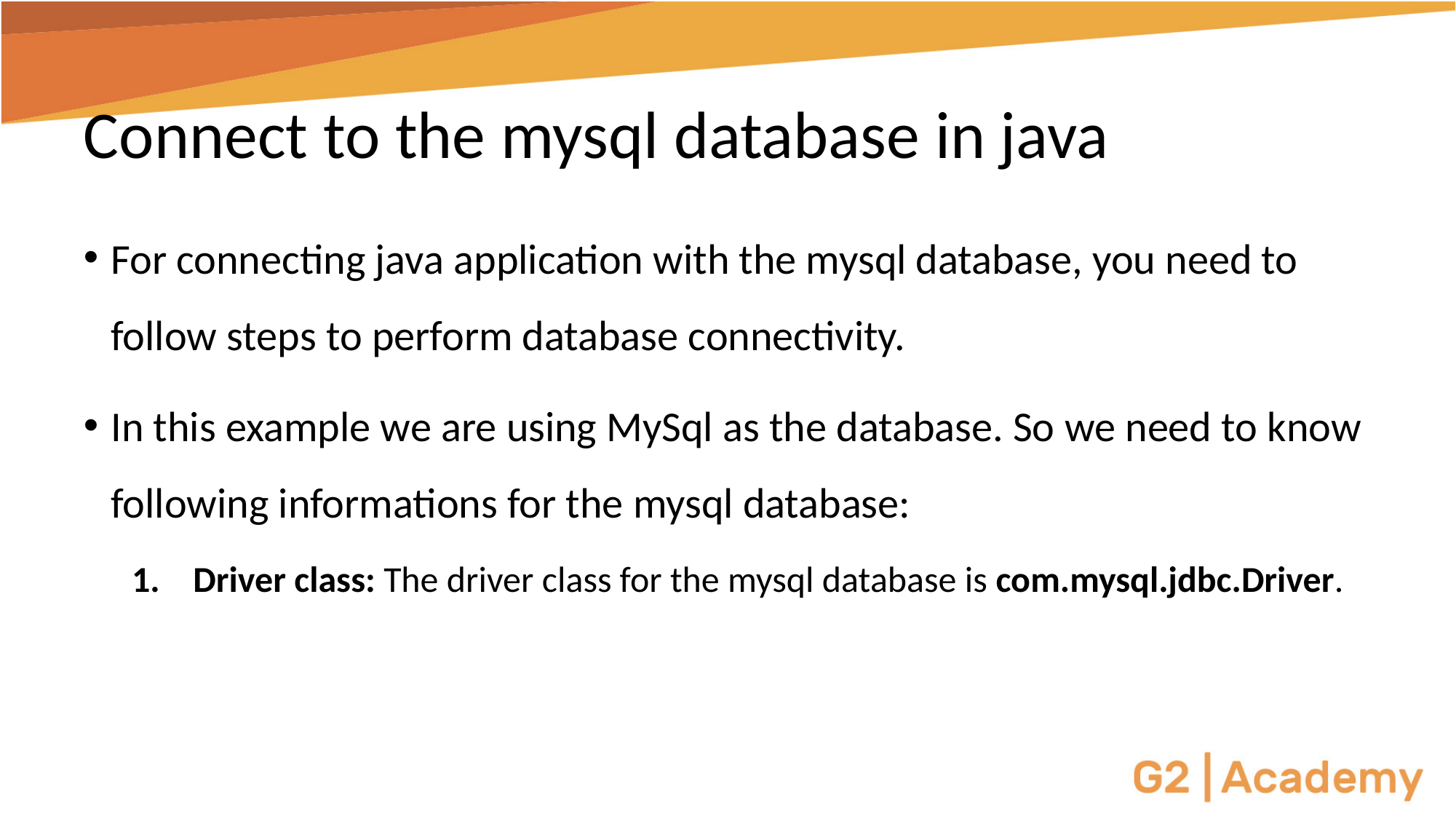

# Connect to the mysql database in java
For connecting java application with the mysql database, you need to follow steps to perform database connectivity.
In this example we are using MySql as the database. So we need to know following informations for the mysql database:
Driver class: The driver class for the mysql database is com.mysql.jdbc.Driver.